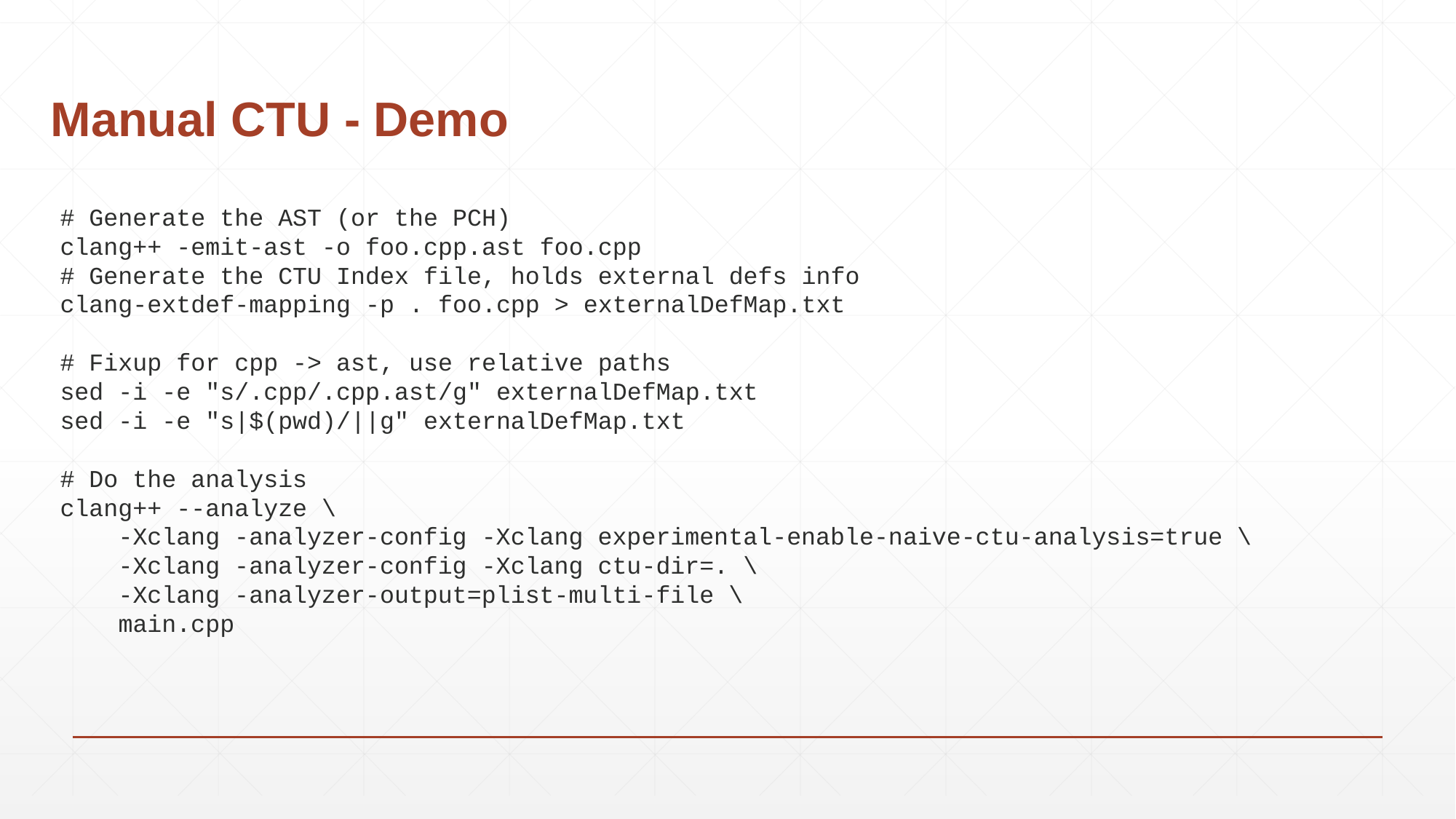

# Manual CTU - Demo
# Generate the AST (or the PCH)
clang++ -emit-ast -o foo.cpp.ast foo.cpp
# Generate the CTU Index file, holds external defs info
clang-extdef-mapping -p . foo.cpp > externalDefMap.txt

# Fixup for cpp -> ast, use relative paths
sed -i -e "s/.cpp/.cpp.ast/g" externalDefMap.txt
sed -i -e "s|$(pwd)/||g" externalDefMap.txt

# Do the analysis
clang++ --analyze \
    -Xclang -analyzer-config -Xclang experimental-enable-naive-ctu-analysis=true \
    -Xclang -analyzer-config -Xclang ctu-dir=. \
    -Xclang -analyzer-output=plist-multi-file \
    main.cpp